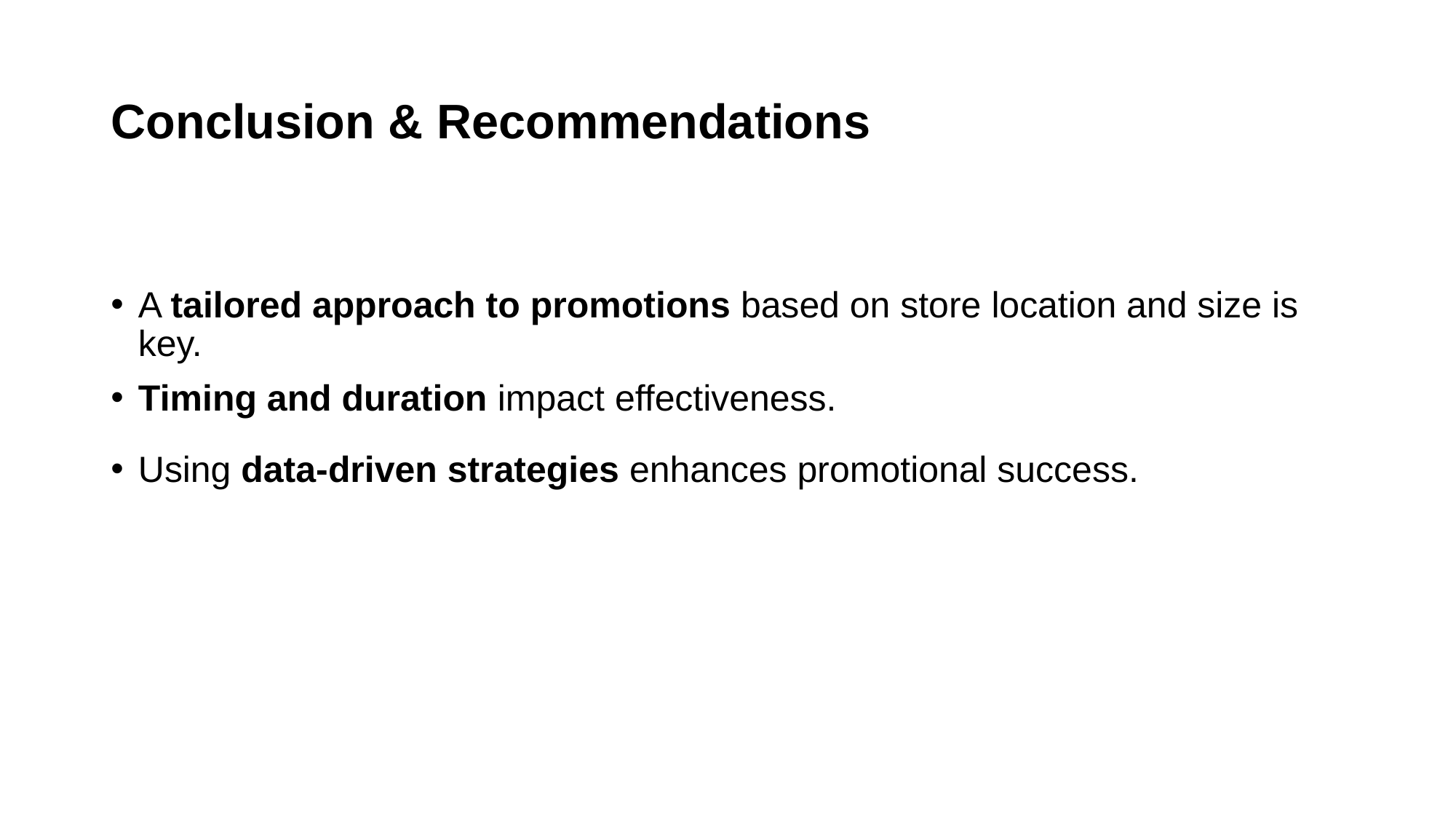

# Conclusion & Recommendations
A tailored approach to promotions based on store location and size is key.
Timing and duration impact effectiveness.
Using data-driven strategies enhances promotional success.